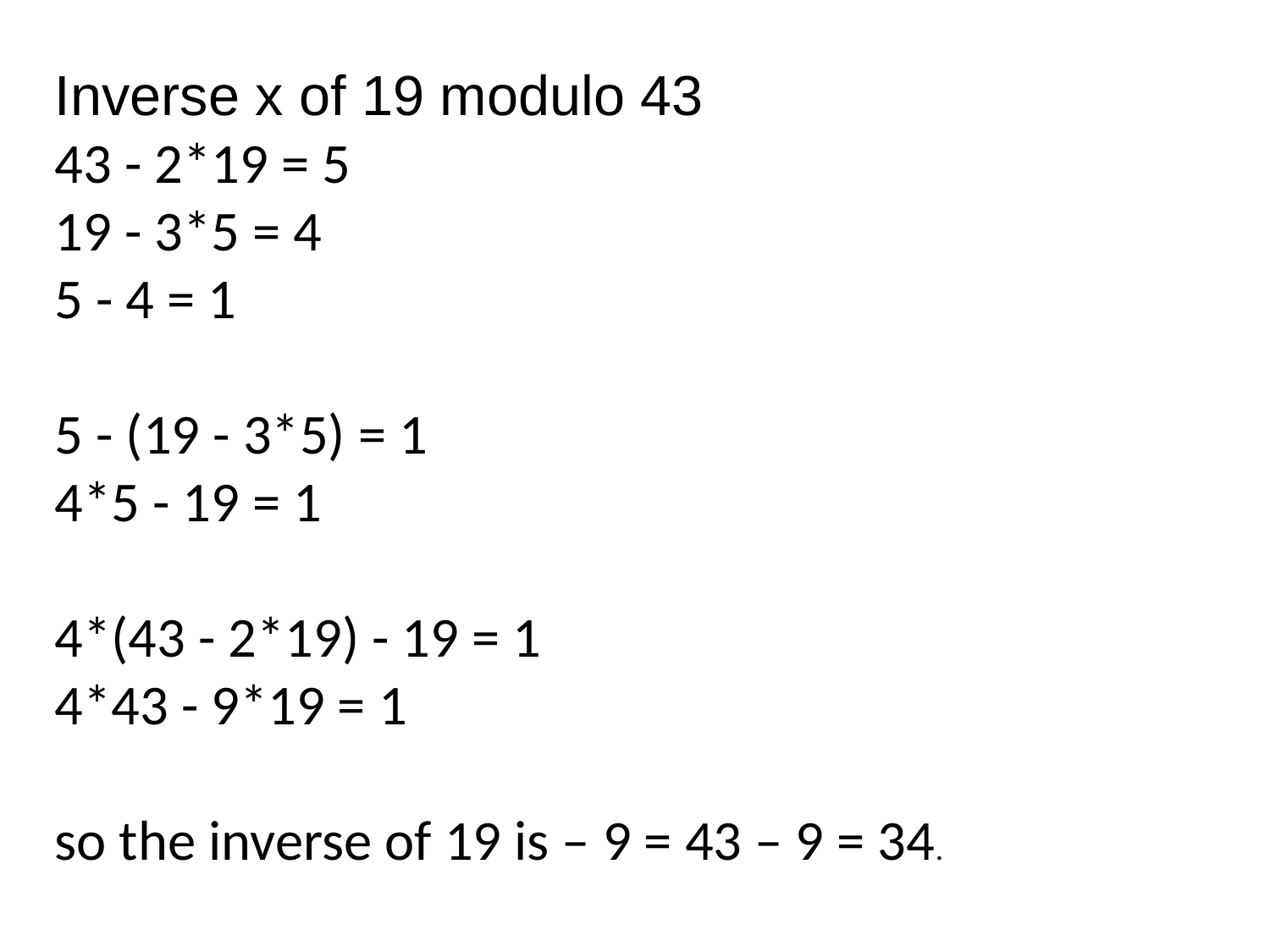

Inverse x of 19 modulo 43
43 - 2*19 = 5
19 - 3*5 = 4
5 - 4 = 1
5 - (19 - 3*5) = 1
4*5 - 19 = 1
4*(43 - 2*19) - 19 = 1
4*43 - 9*19 = 1
so the inverse of 19 is – 9 = 43 – 9 = 34.